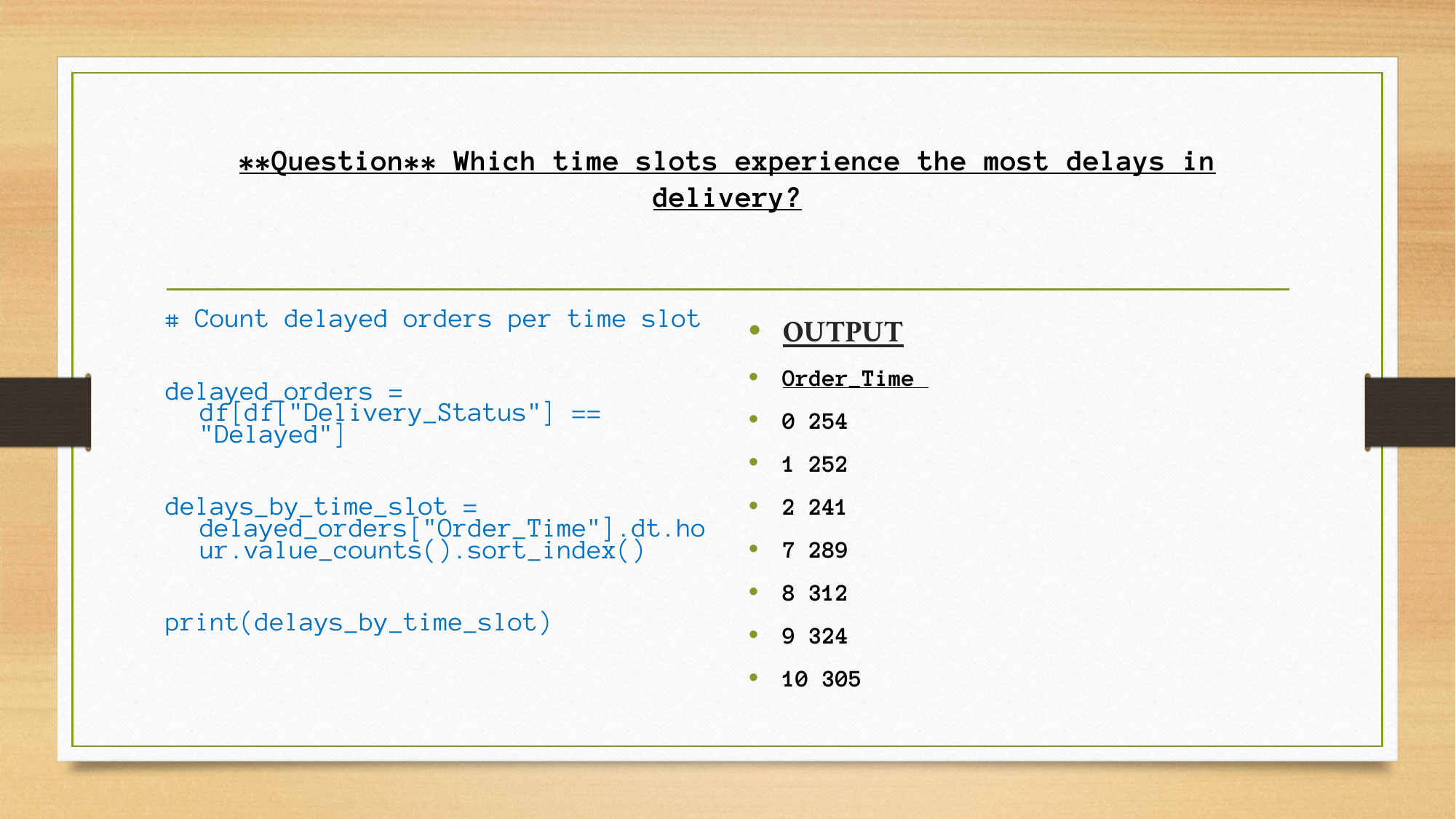

# **Question** Which time slots experience the most delays in delivery?
# Count delayed orders per time slot

delayed_orders = df[df["Delivery_Status"] == "Delayed"]

delays_by_time_slot = delayed_orders["Order_Time"].dt.hour.value_counts().sort_index()

print(delays_by_time_slot)

OUTPUT
Order_Time
0 254
1 252
2 241
7 289
8 312
9 324
10 305